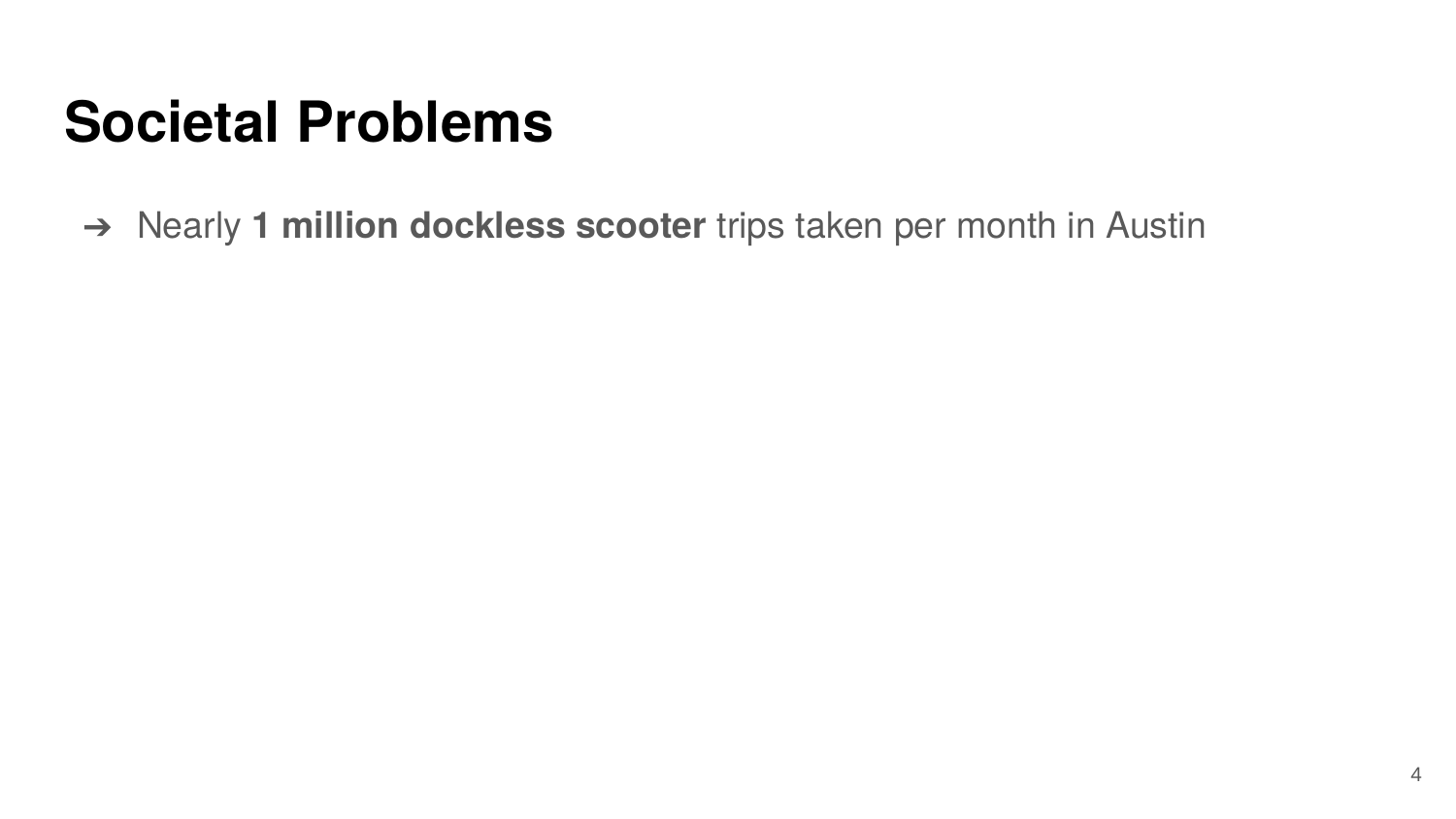

# Societal Problems
Nearly 1 million dockless scooter trips taken per month in Austin

4